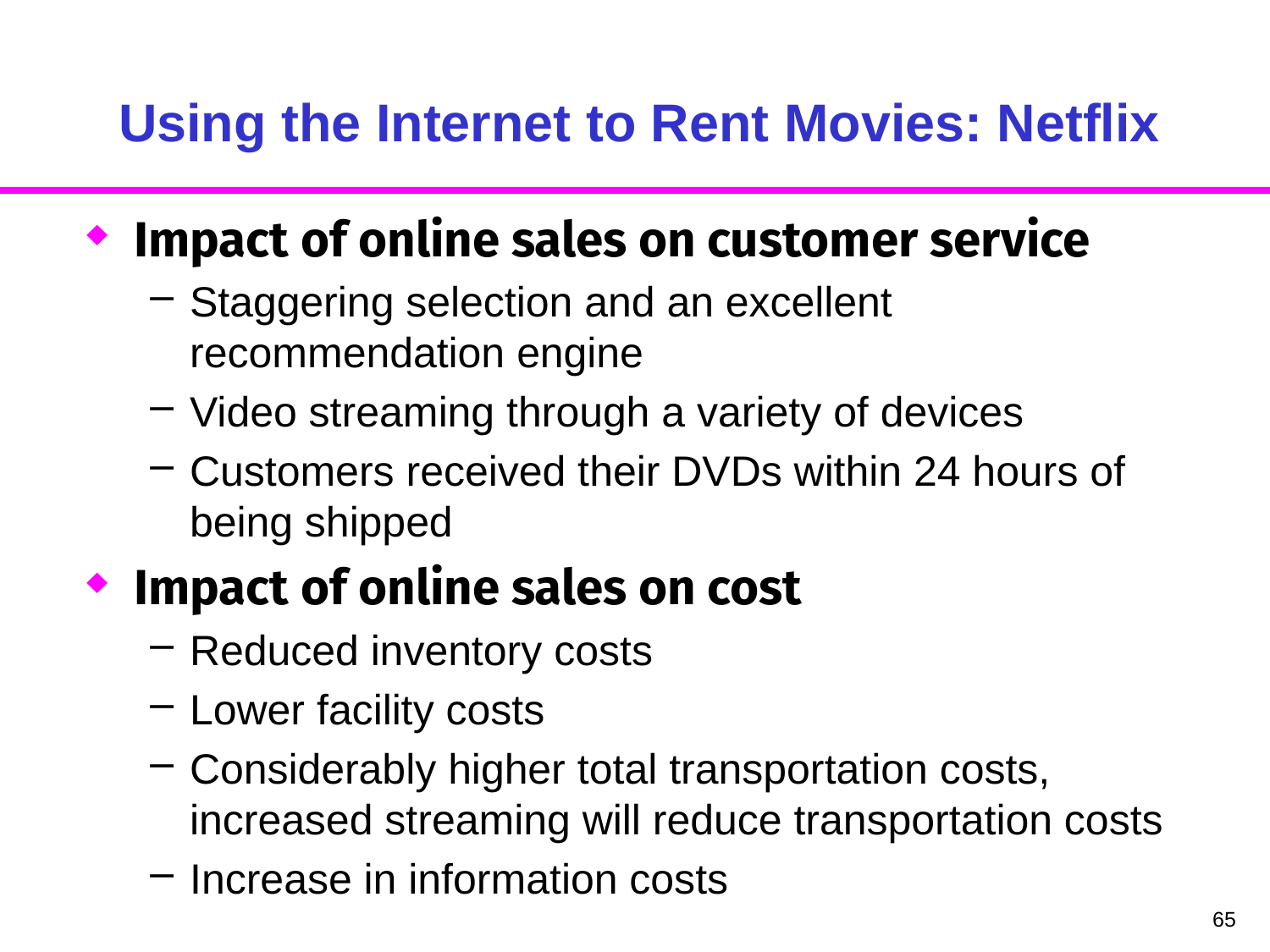

# Using the Internet to Rent Movies: Netflix
Impact of online sales on customer service
Staggering selection and an excellent recommendation engine
Video streaming through a variety of devices
Customers received their DVDs within 24 hours of being shipped
Impact of online sales on cost
Reduced inventory costs
Lower facility costs
Considerably higher total transportation costs, increased streaming will reduce transportation costs
Increase in information costs
65